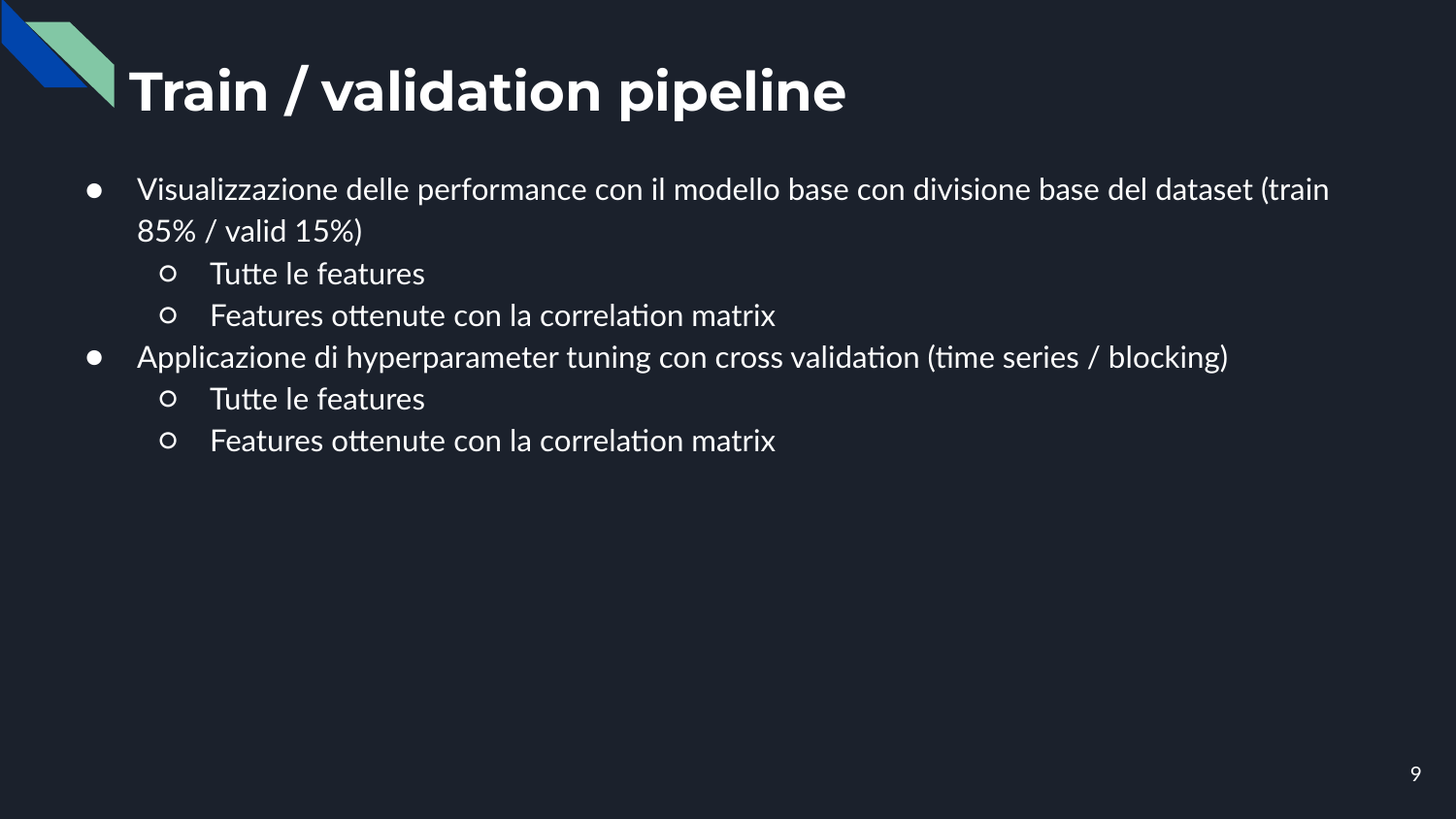

Train / validation pipeline
Visualizzazione delle performance con il modello base con divisione base del dataset (train 85% / valid 15%)
Tutte le features
Features ottenute con la correlation matrix
Applicazione di hyperparameter tuning con cross validation (time series / blocking)
Tutte le features
Features ottenute con la correlation matrix
9